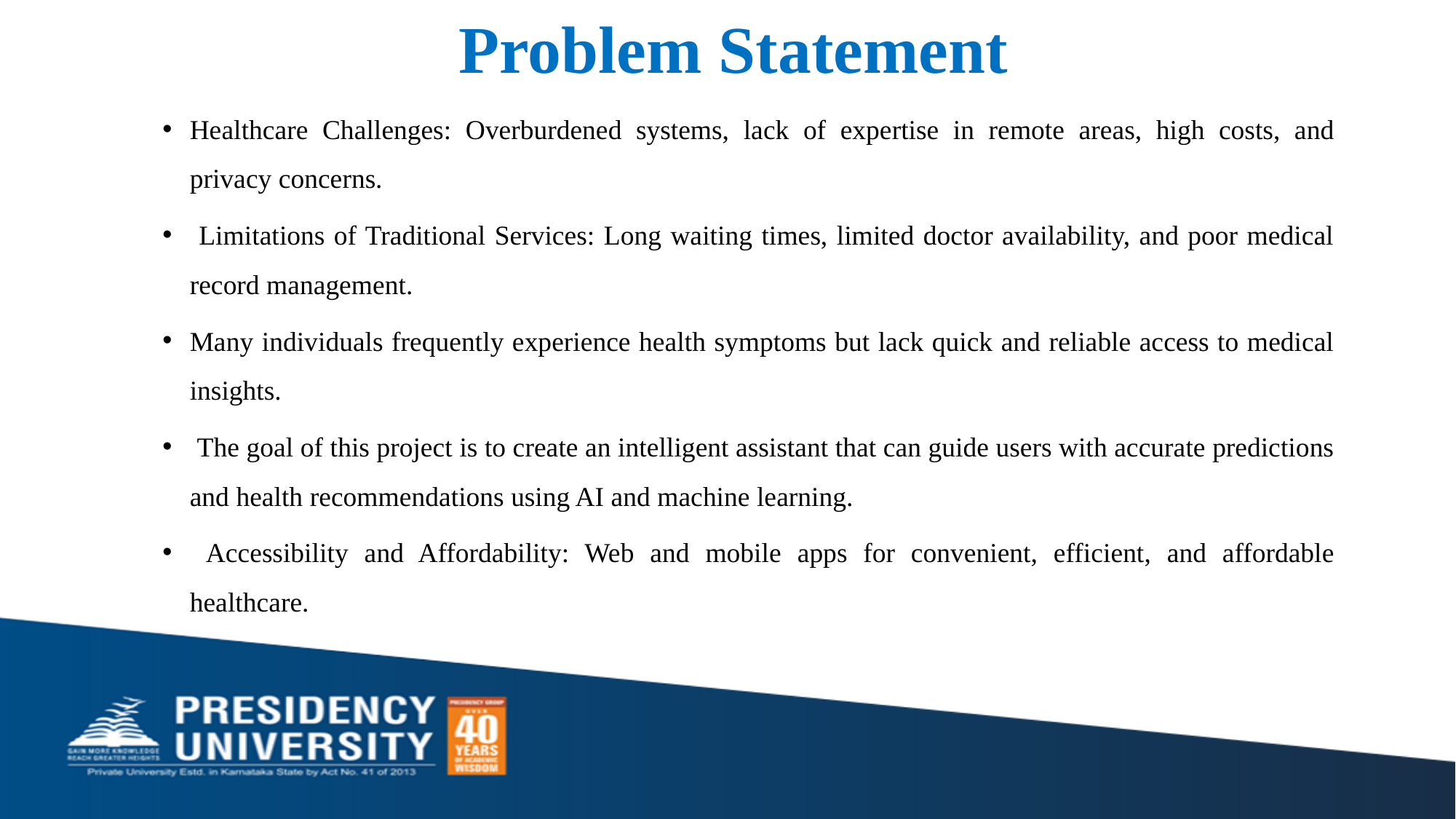

# Problem Statement
Healthcare Challenges: Overburdened systems, lack of expertise in remote areas, high costs, and privacy concerns.
 Limitations of Traditional Services: Long waiting times, limited doctor availability, and poor medical record management.
Many individuals frequently experience health symptoms but lack quick and reliable access to medical insights.
 The goal of this project is to create an intelligent assistant that can guide users with accurate predictions and health recommendations using AI and machine learning.
 Accessibility and Affordability: Web and mobile apps for convenient, efficient, and affordable healthcare.